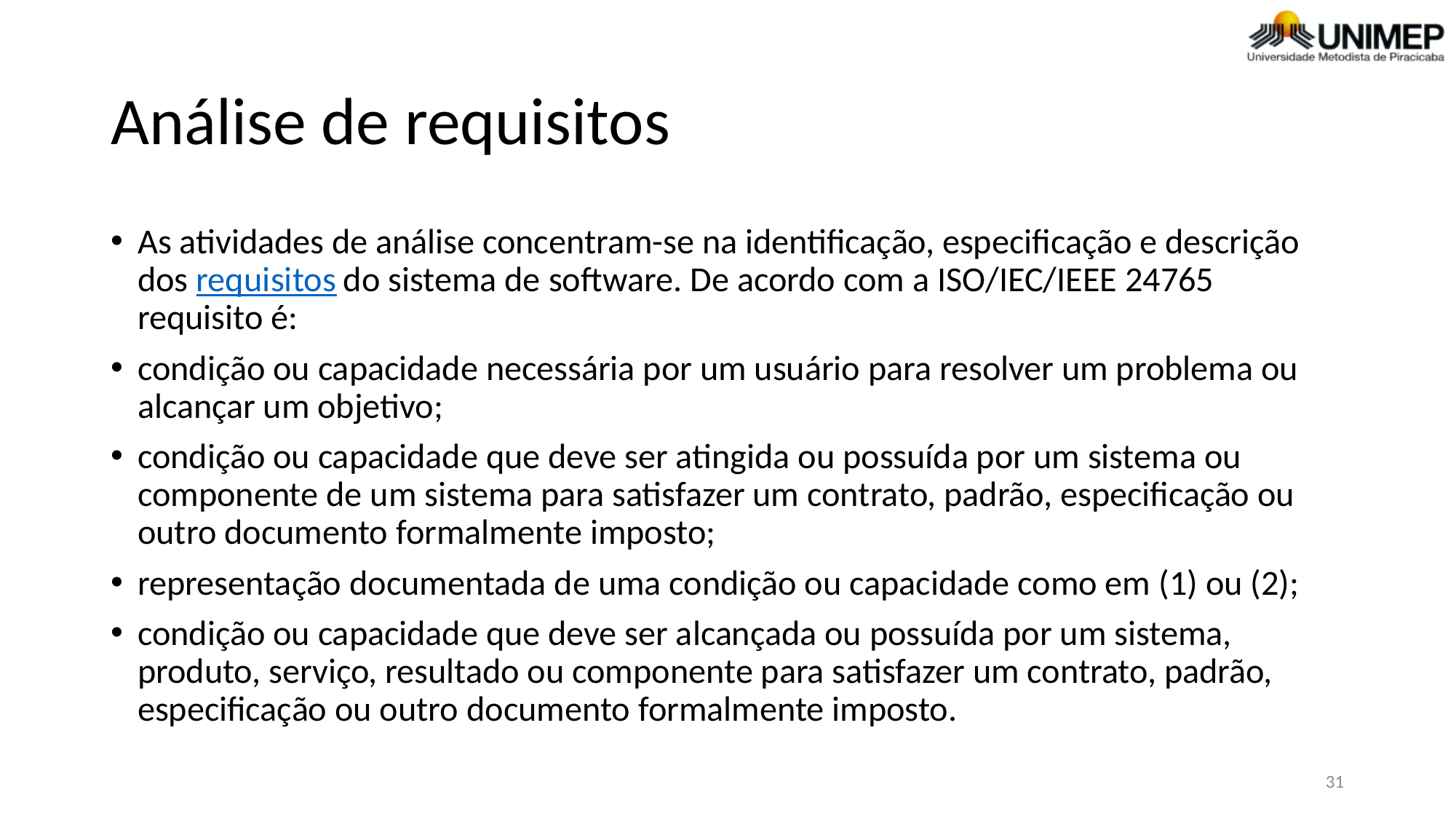

# Análise de requisitos
As atividades de análise concentram-se na identificação, especificação e descrição dos requisitos do sistema de software. De acordo com a ISO/IEC/IEEE 24765 requisito é:
condição ou capacidade necessária por um usuário para resolver um problema ou alcançar um objetivo;
condição ou capacidade que deve ser atingida ou possuída por um sistema ou componente de um sistema para satisfazer um contrato, padrão, especificação ou outro documento formalmente imposto;
representação documentada de uma condição ou capacidade como em (1) ou (2);
condição ou capacidade que deve ser alcançada ou possuída por um sistema, produto, serviço, resultado ou componente para satisfazer um contrato, padrão, especificação ou outro documento formalmente imposto.
31